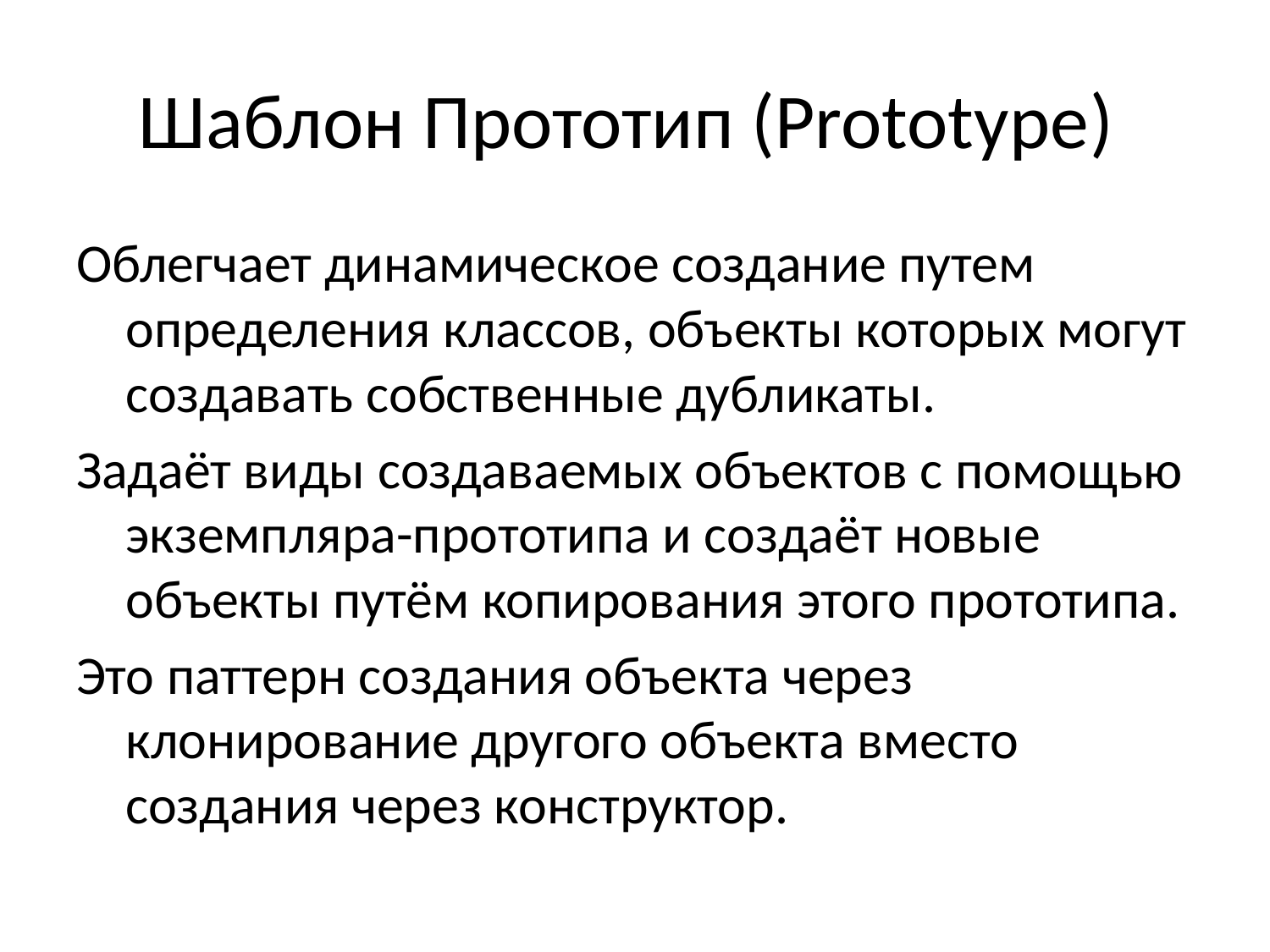

# Шаблон Прототип (Prototype)
Облегчает динамическое создание путем определения классов, объекты которых могут создавать собственные дубликаты.
Задаёт виды создаваемых объектов с помощью экземпляра-прототипа и создаёт новые объекты путём копирования этого прототипа.
Это паттерн создания объекта через клонирование другого объекта вместо создания через конструктор.